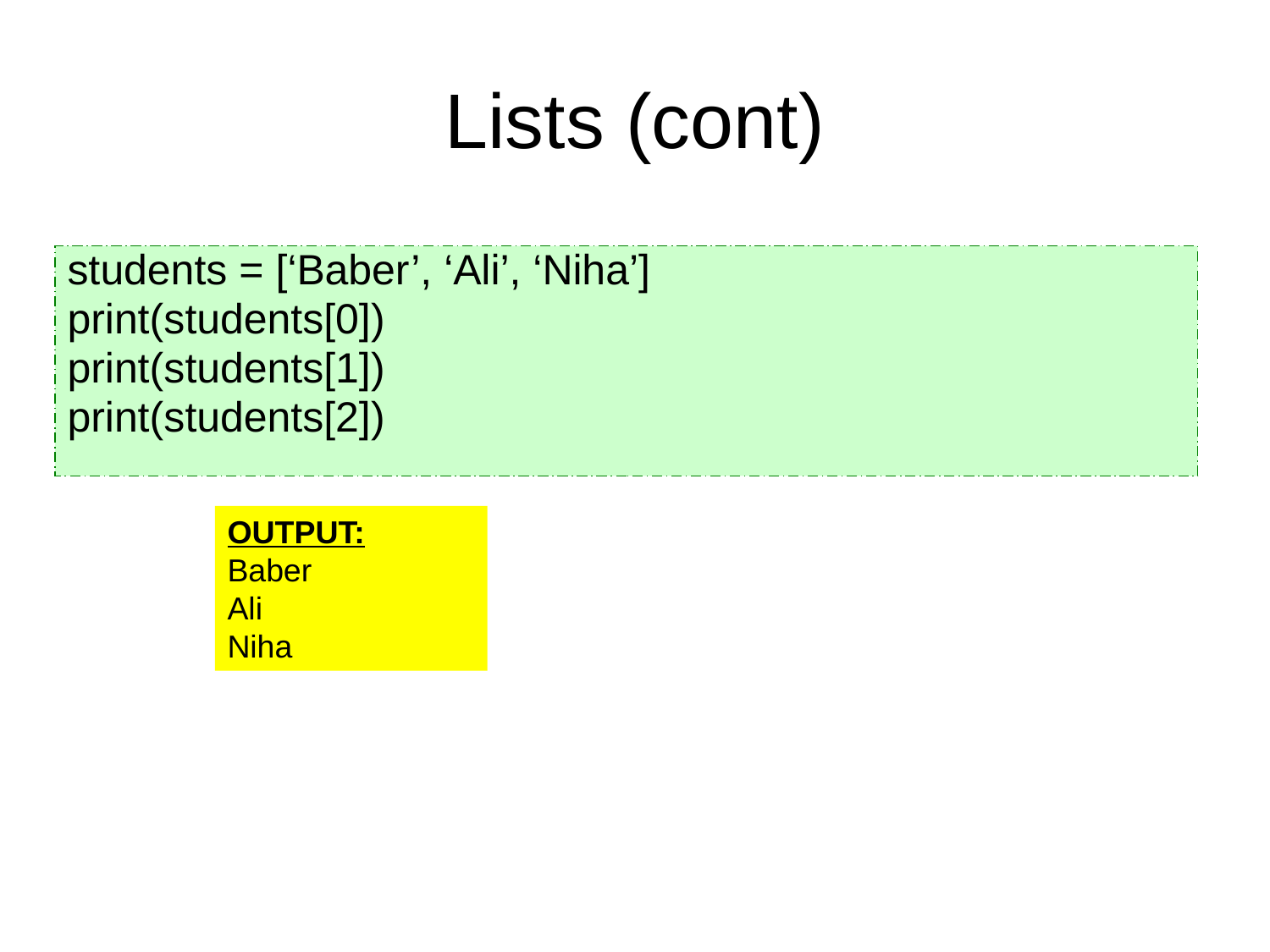

# Lists (cont)
students = [‘Baber’, ‘Ali’, ‘Niha’]
print(students[0])
print(students[1])
print(students[2])
OUTPUT:
Baber
Ali
Niha